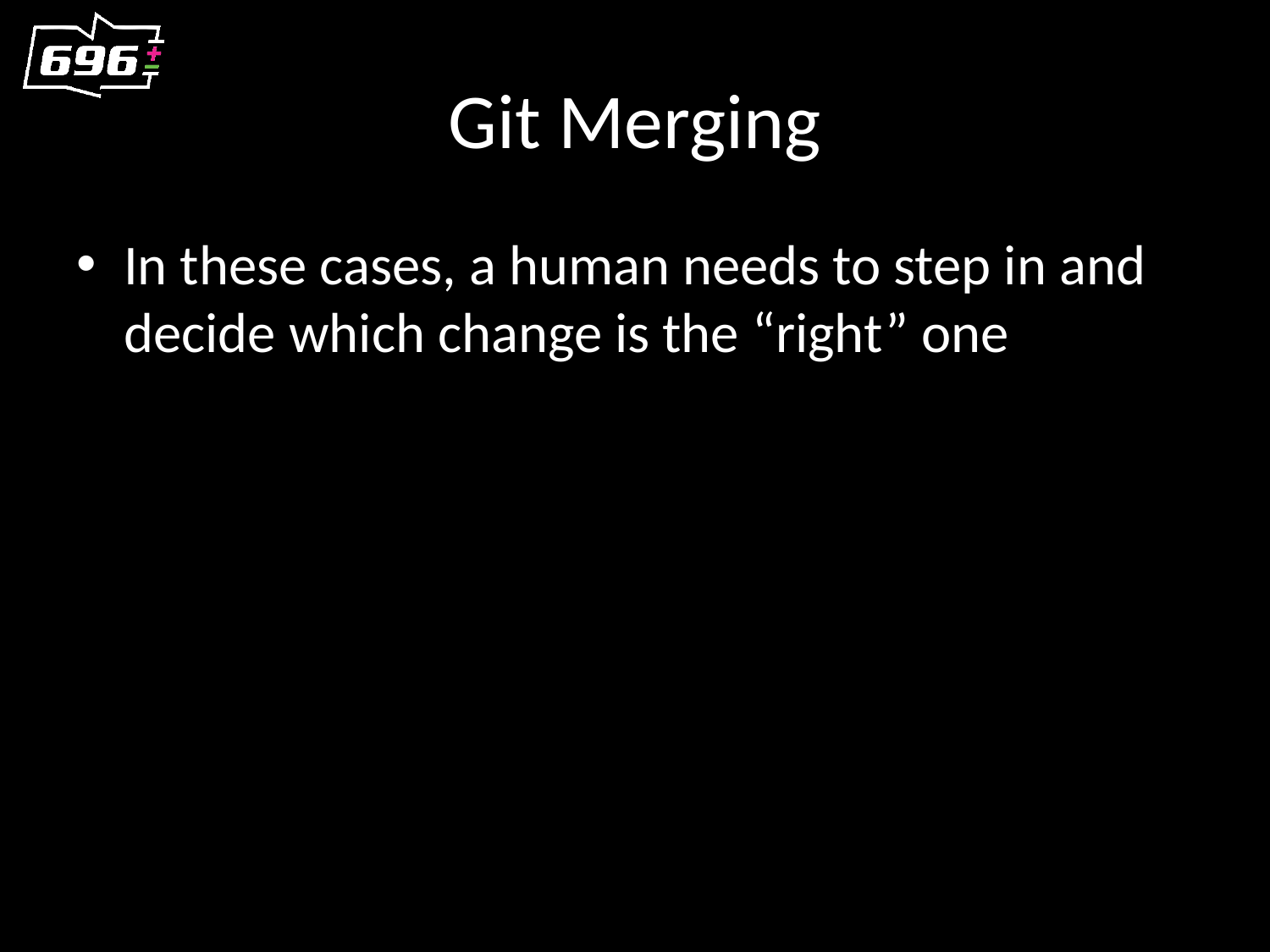

# Git Merging
In these cases, a human needs to step in and decide which change is the “right” one